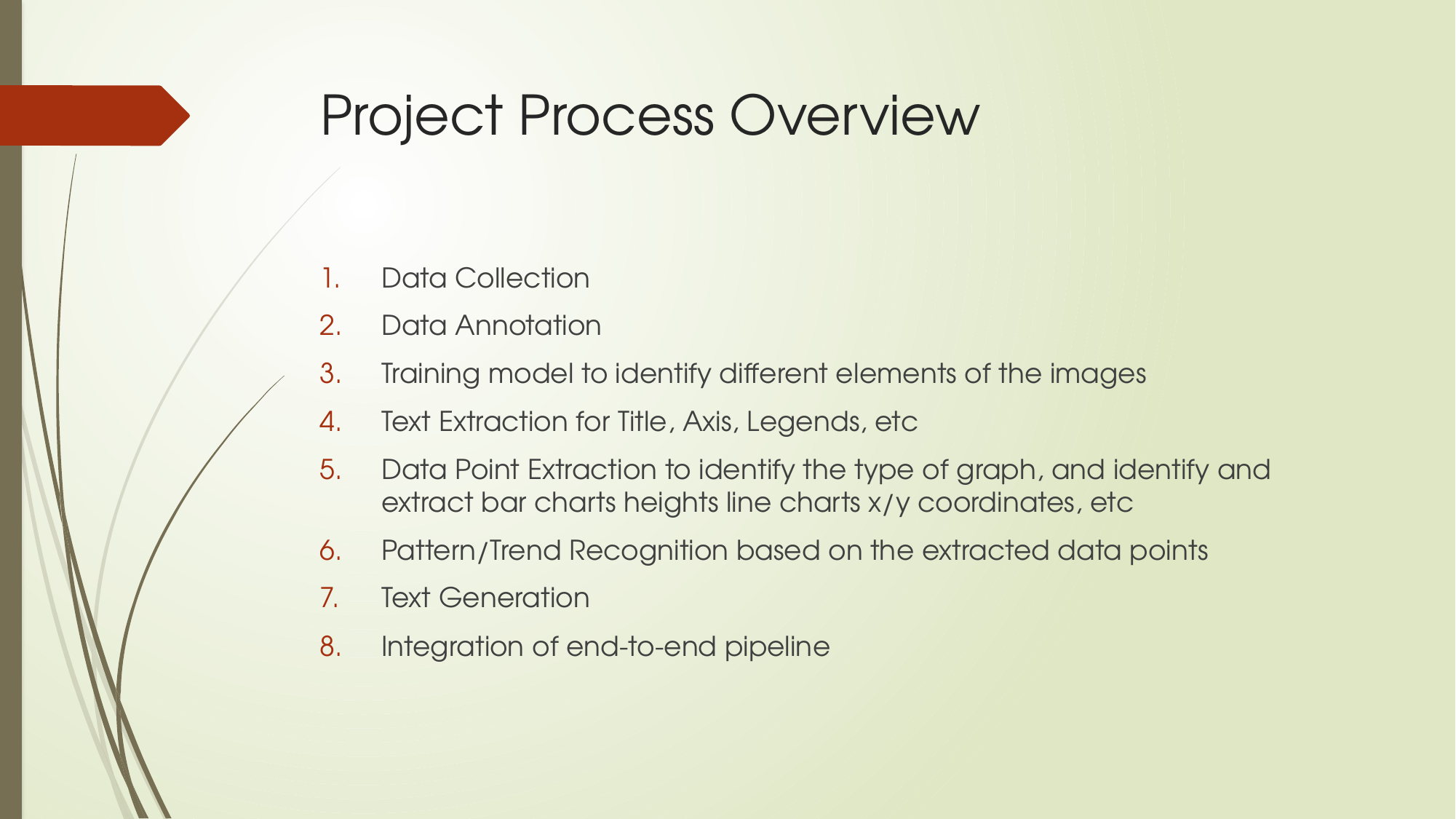

# Project Process Overview
Data Collection
Data Annotation
Training model to identify different elements of the images
Text Extraction for Title, Axis, Legends, etc
Data Point Extraction to identify the type of graph, and identify and extract bar charts heights line charts x/y coordinates, etc
Pattern/Trend Recognition based on the extracted data points
Text Generation
Integration of end-to-end pipeline